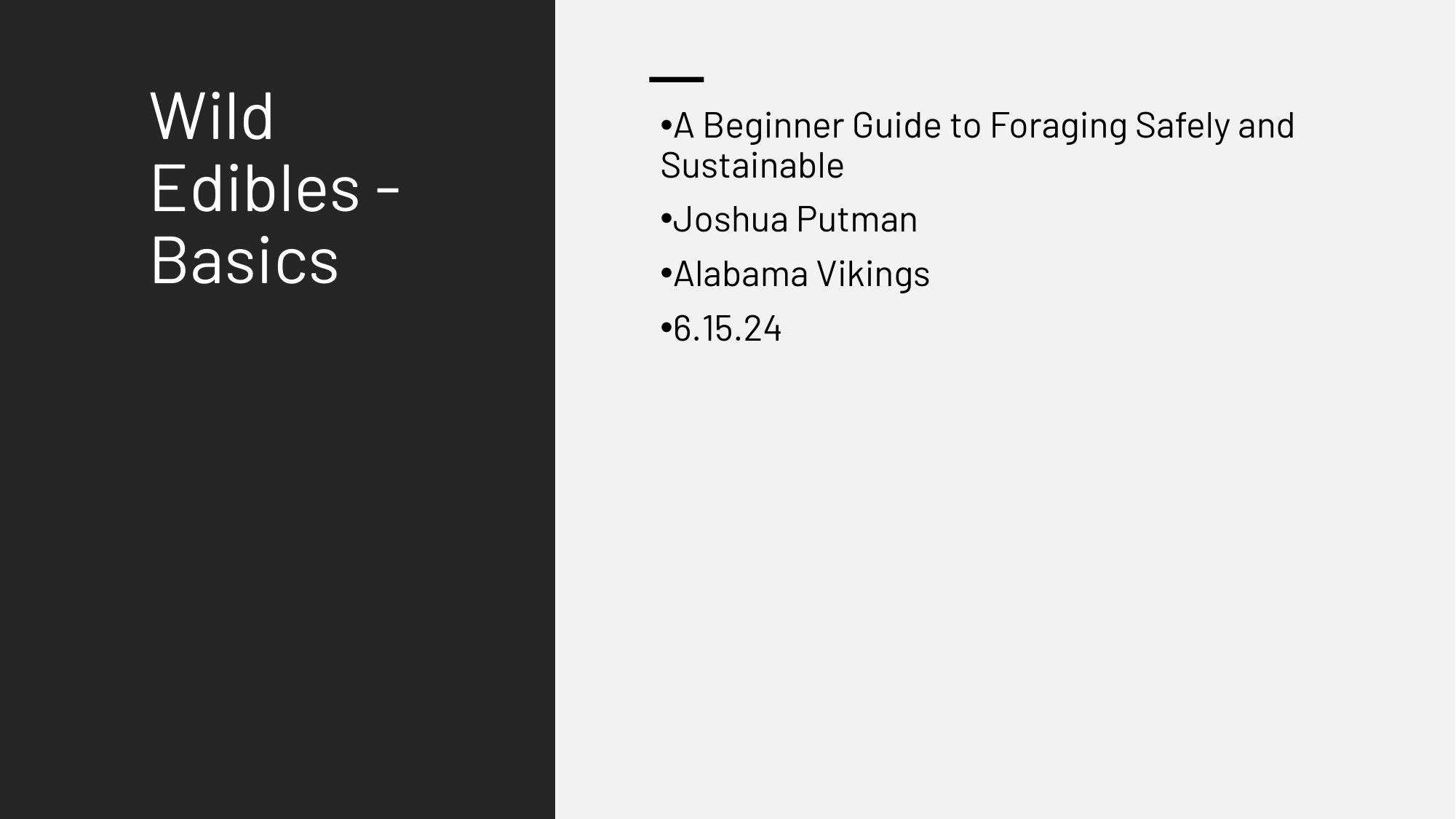

# Wild Edibles - Basics

A Beginner Guide to Foraging Safely and Sustainable
Joshua Putman
Alabama Vikings
6.15.24